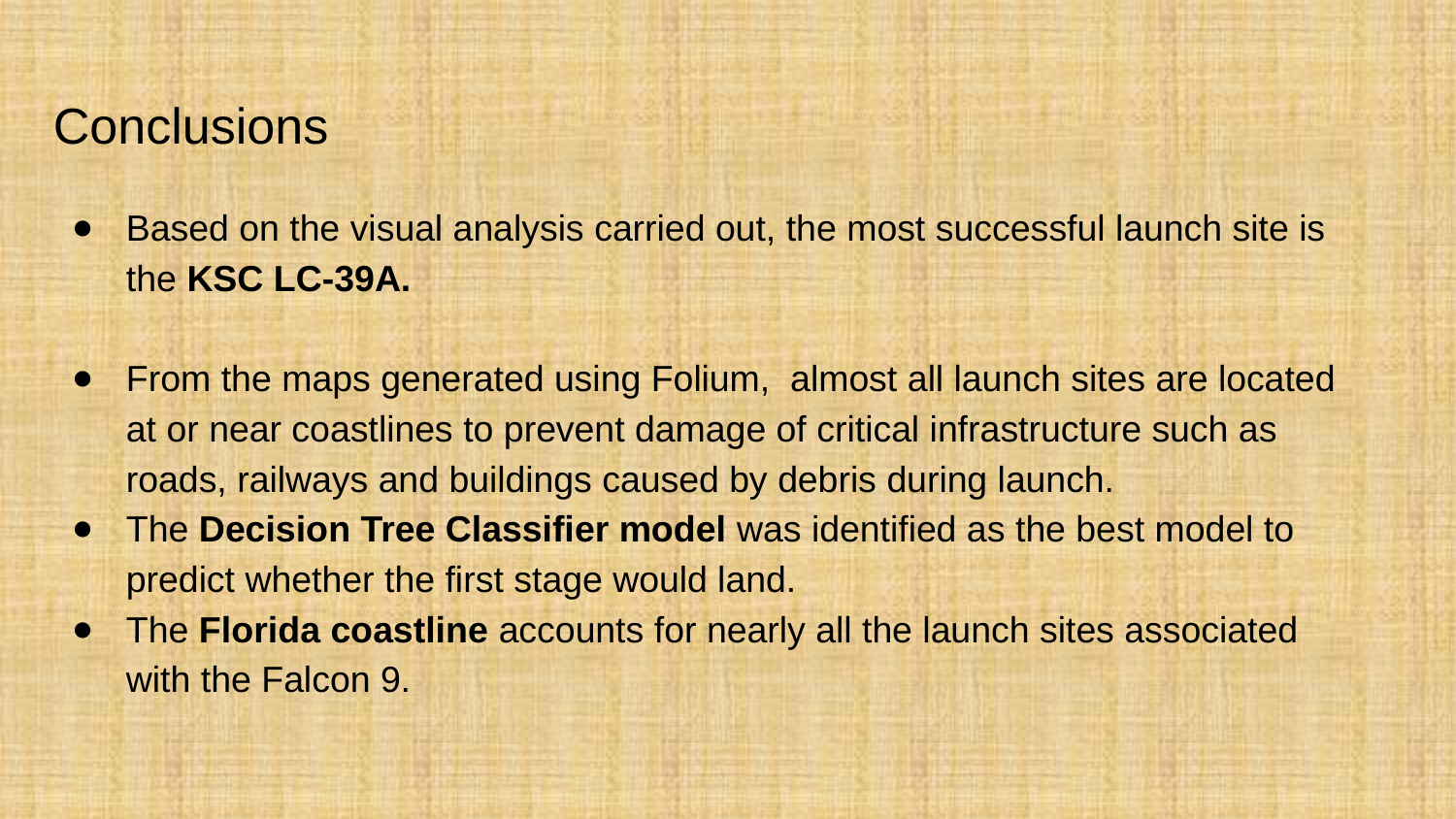

# Conclusions
Based on the visual analysis carried out, the most successful launch site is the KSC LC-39A.

From the maps generated using Folium,  almost all launch sites are located at or near coastlines to prevent damage of critical infrastructure such as roads, railways and buildings caused by debris during launch.
The Decision Tree Classifier model was identified as the best model to predict whether the first stage would land.
The Florida coastline accounts for nearly all the launch sites associated with the Falcon 9.